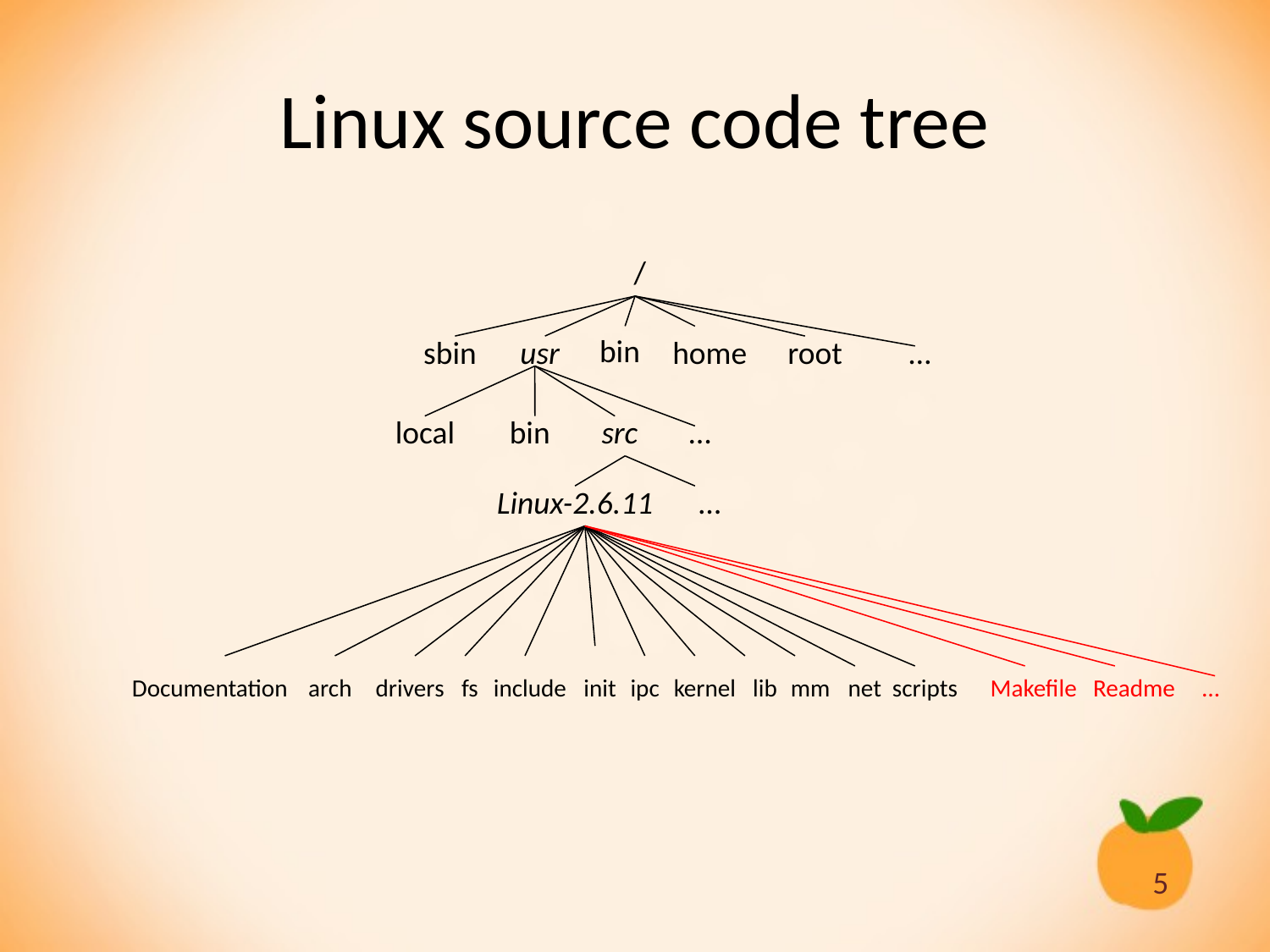

# Linux source code tree

/

bin
sbin
usr
home
root
…

local
bin
src
…

Linux-2.6.11
…

Documentation
arch
drivers
fs
include
init
ipc
kernel
lib
mm
net
scripts
Makefile   Readme     …
5